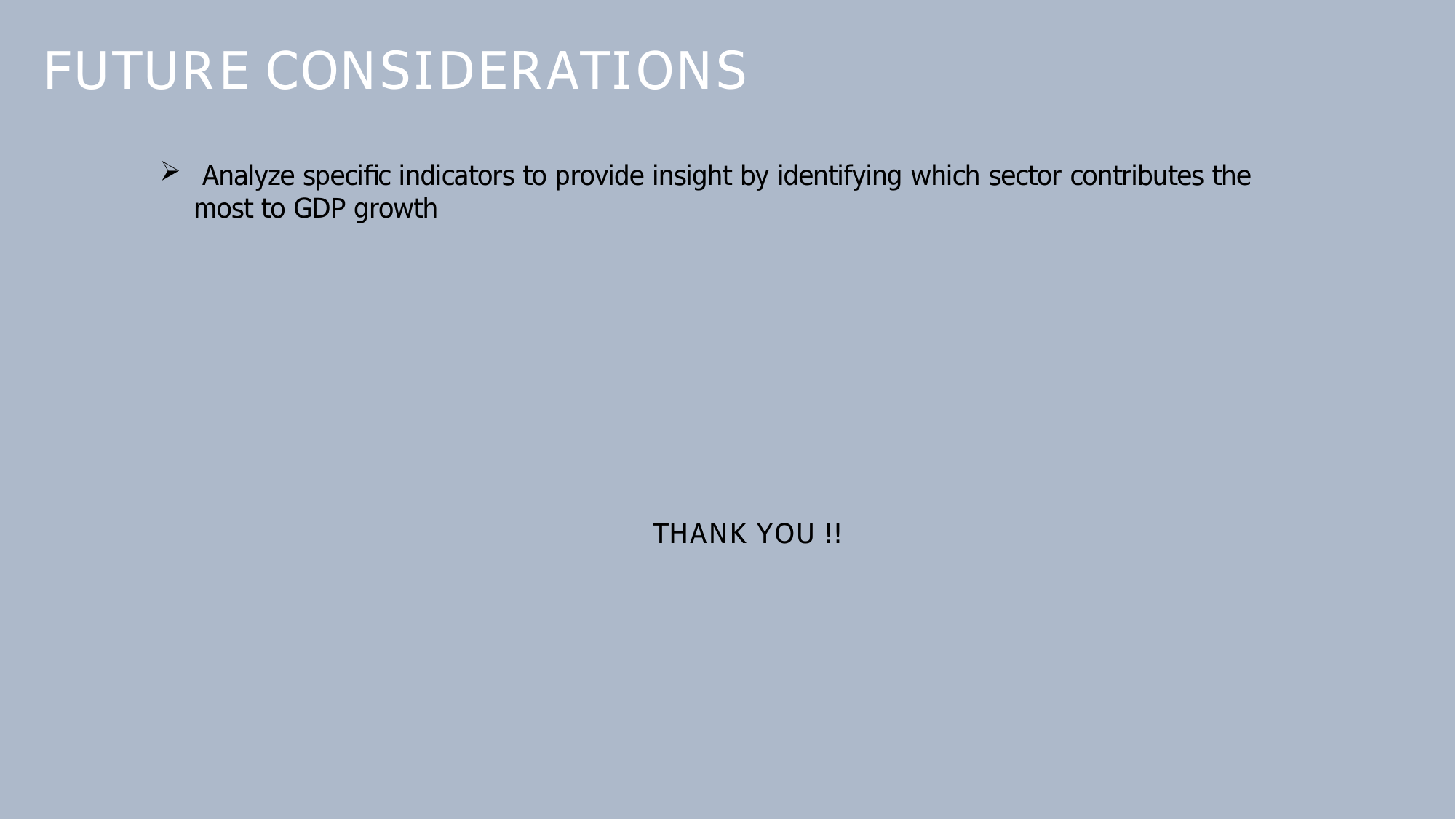

# FUTURE CONSIDERATIONS
 Analyze specific indicators to provide insight by identifying which sector contributes the most to GDP growth

THANK YOU !!